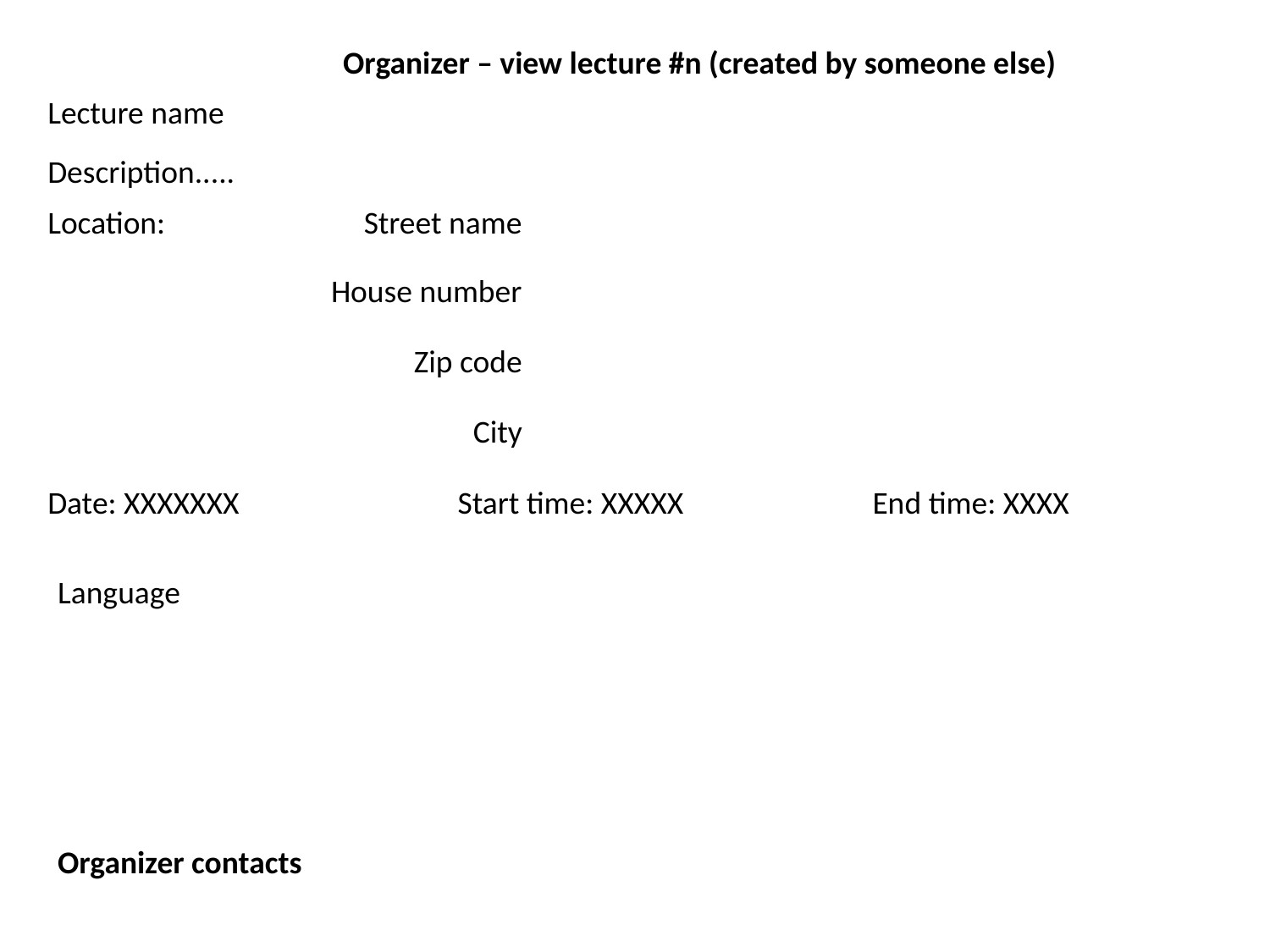

Organizer – view lecture #n (created by someone else)
Lecture name
Description.....
Location:
Street name
House number
Zip code
City
Date: XXXXXXX
Start time: XXXXX
End time: XXXX
Language
Organizer contacts